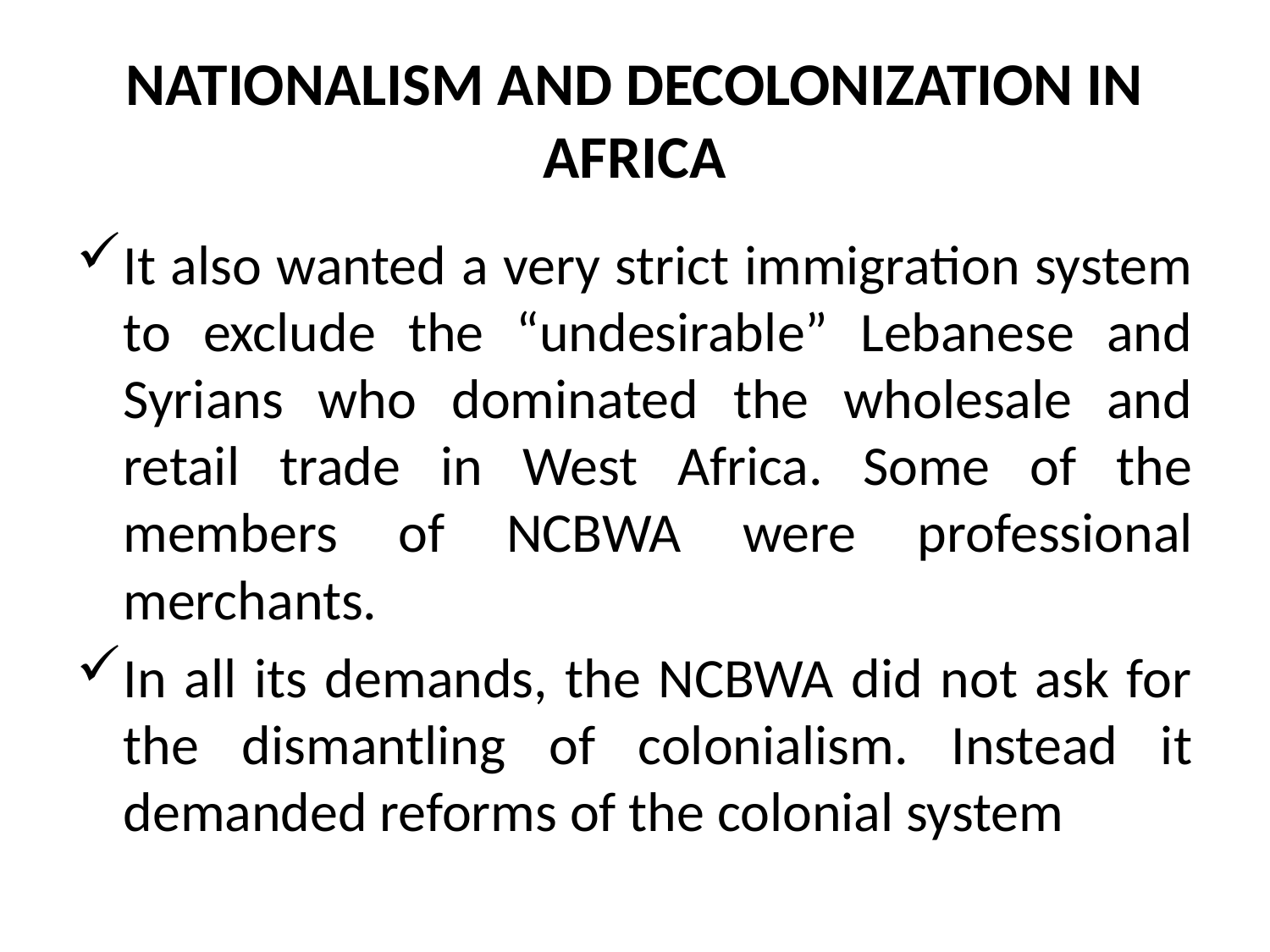

# NATIONALISM AND DECOLONIZATION IN AFRICA
It also wanted a very strict immigration system to exclude the “undesirable” Lebanese and Syrians who dominated the wholesale and retail trade in West Africa. Some of the members of NCBWA were professional merchants.
In all its demands, the NCBWA did not ask for the dismantling of colonialism. Instead it demanded reforms of the colonial system